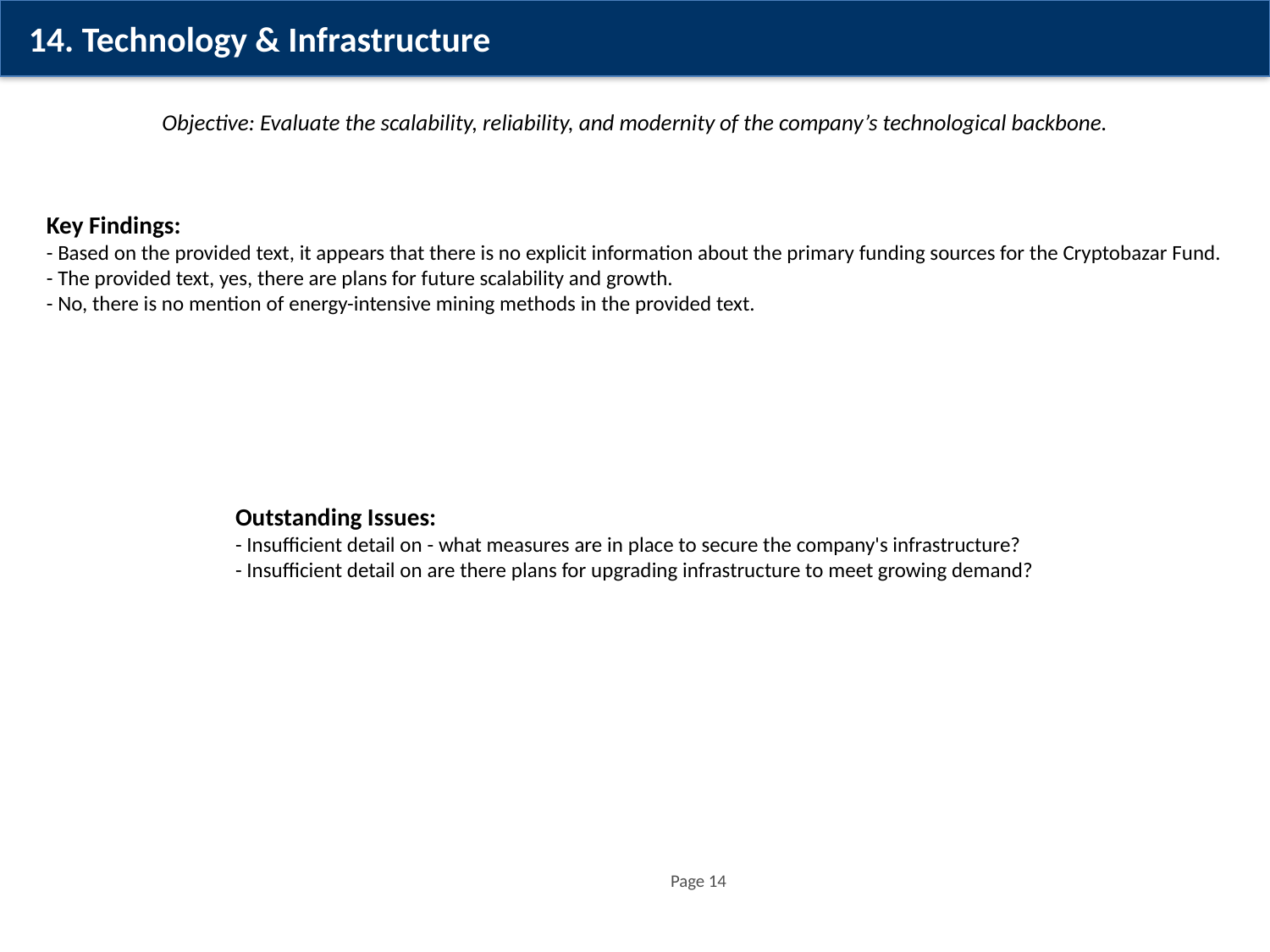

14. Technology & Infrastructure
Objective: Evaluate the scalability, reliability, and modernity of the company’s technological backbone.
Key Findings:
- Based on the provided text, it appears that there is no explicit information about the primary funding sources for the Cryptobazar Fund.
- The provided text, yes, there are plans for future scalability and growth.
- No, there is no mention of energy-intensive mining methods in the provided text.
Outstanding Issues:
- Insufficient detail on - what measures are in place to secure the company's infrastructure?
- Insufficient detail on are there plans for upgrading infrastructure to meet growing demand?
Page 14